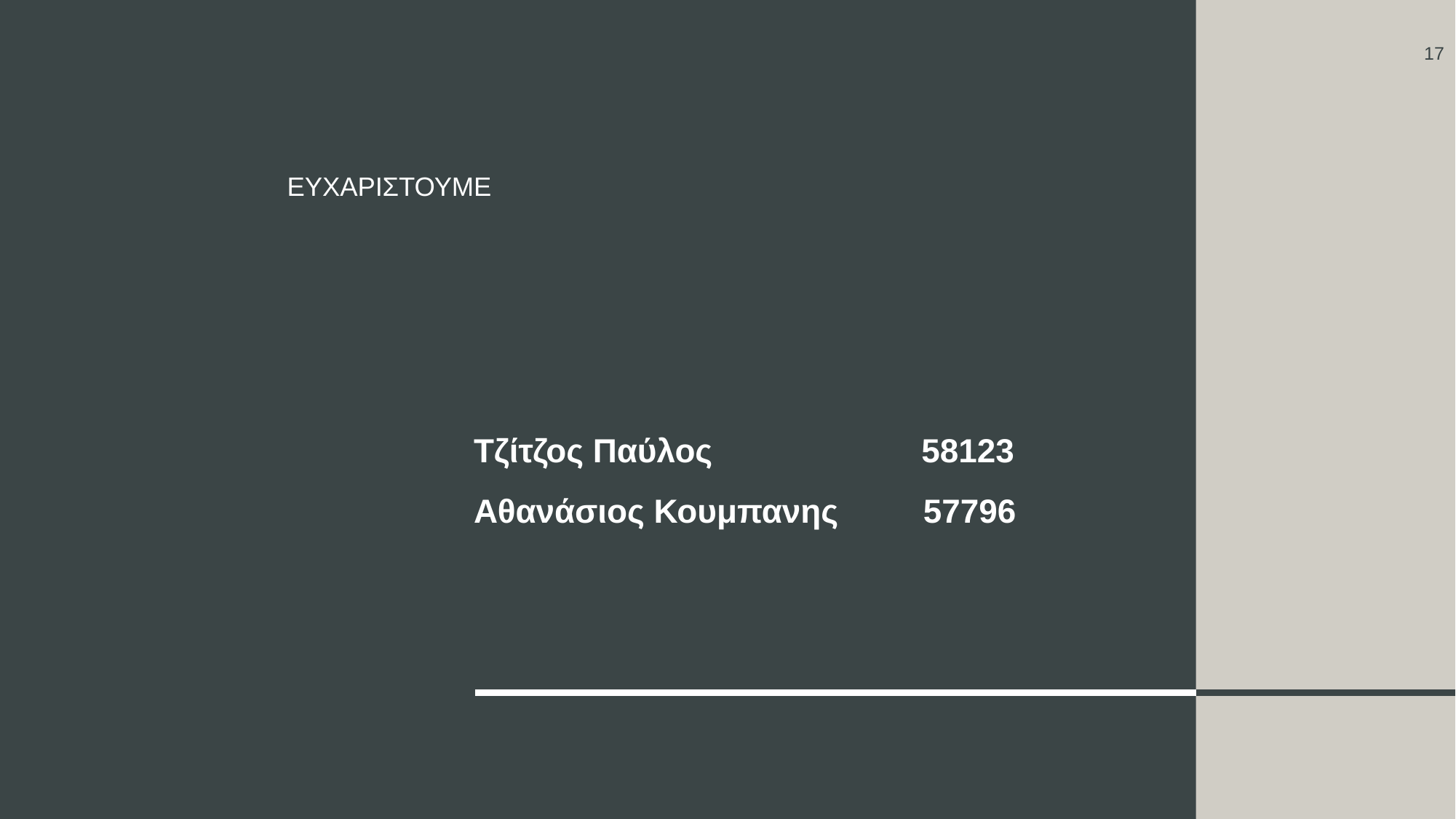

Presentation title
17
# Ευχαριστουμε
Τζίτζος Παύλος       58123
Αθανάσιος Κουμπανης    57796